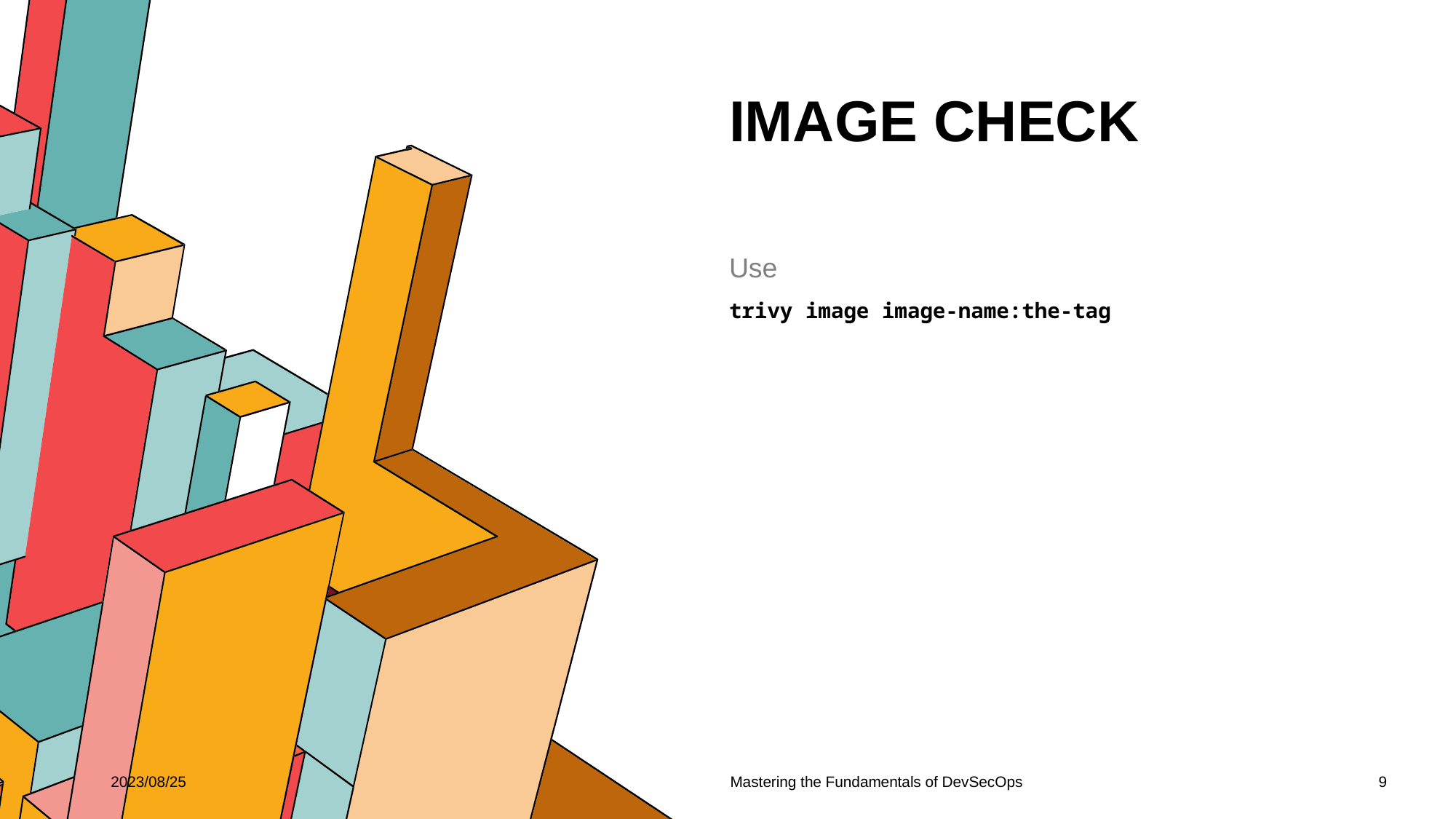

# Image Check
Use
trivy image image-name:the-tag
2023/08/25
Mastering the Fundamentals of DevSecOps
9